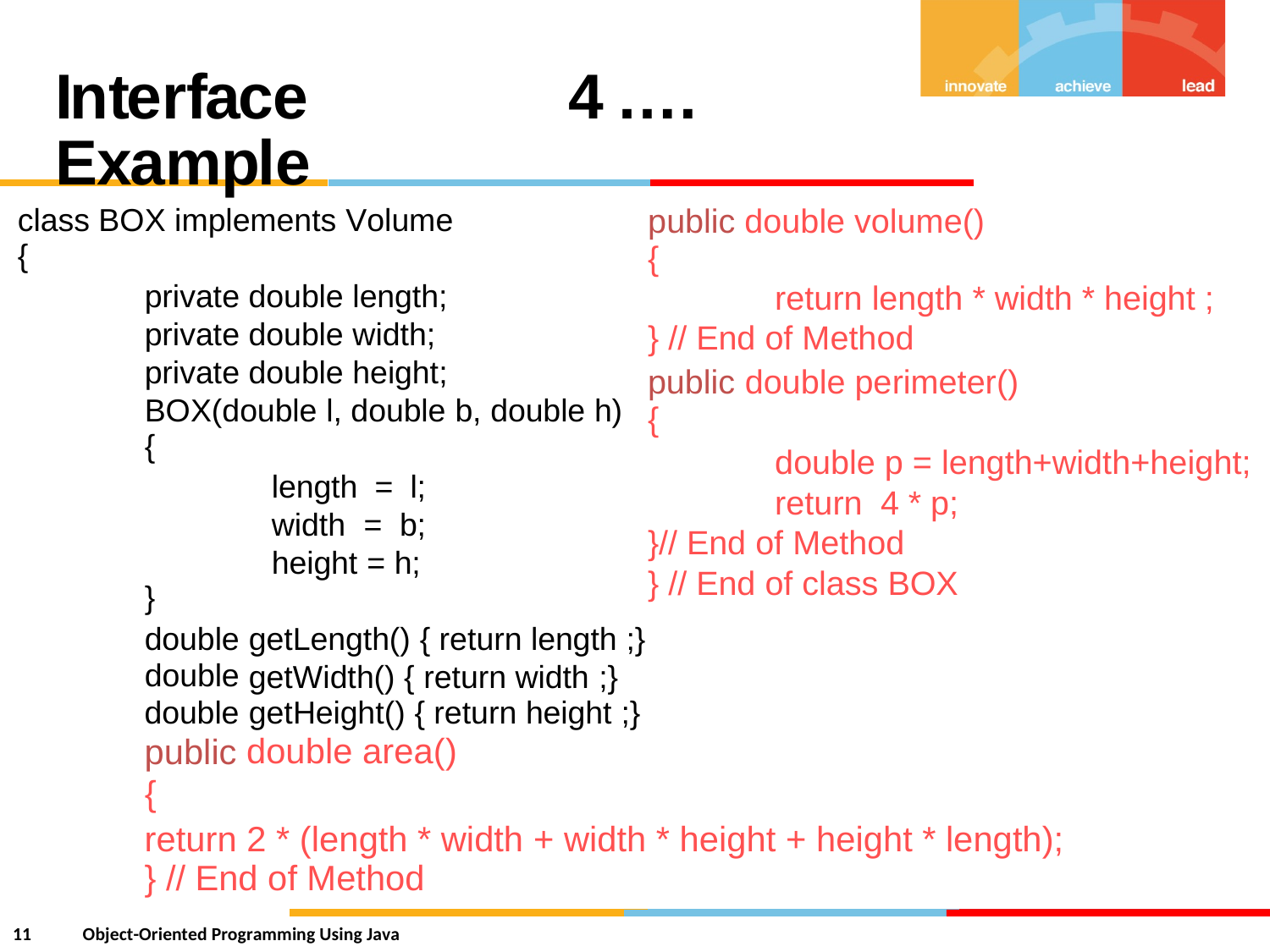

Interface Example
4
….

class
{
BOX implements Volume
public double volume()
{
return length * width * height ;
} // End of Method
private double length;
private double width; private double height; BOX(double l, double
{
length = l; width = b; height = h;
}
public
{
double perimeter()
b, double
h)
double p = length+width+height;
return 4 * p; End of Method
}//
} // End of class BOX
double
double double public
{
getLength() {
return length ;}
getWidth() { return width ;}
getHeight() { return height ;}
double area()
return 2 * (length * width + width * height + height * length);
} // End of Method

11
Object-Oriented Programming Using Java